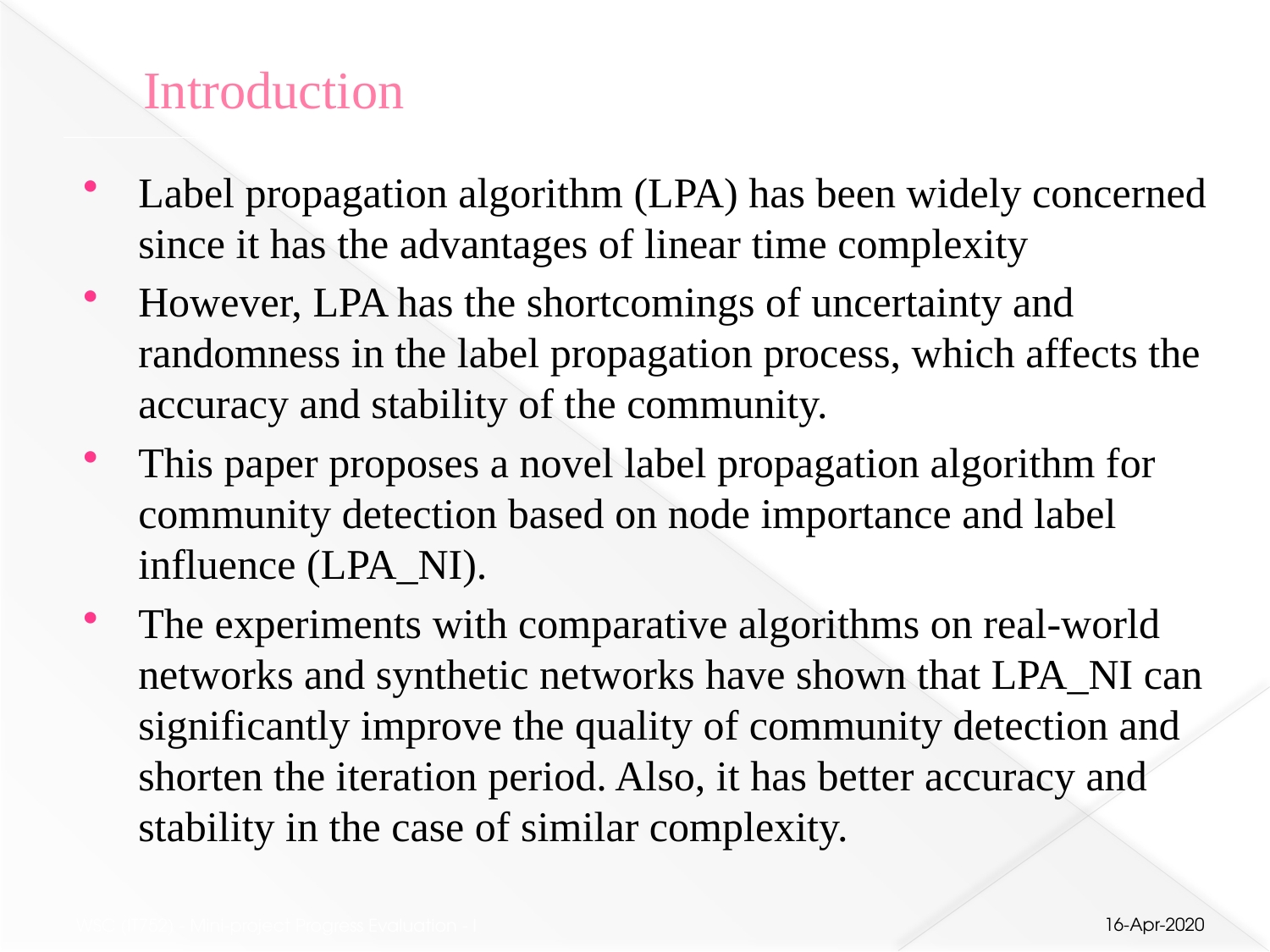

# Introduction
Label propagation algorithm (LPA) has been widely concerned since it has the advantages of linear time complexity
However, LPA has the shortcomings of uncertainty and randomness in the label propagation process, which affects the accuracy and stability of the community.
This paper proposes a novel label propagation algorithm for community detection based on node importance and label influence (LPA_NI).
The experiments with comparative algorithms on real-world networks and synthetic networks have shown that LPA_NI can significantly improve the quality of community detection and shorten the iteration period. Also, it has better accuracy and stability in the case of similar complexity.

16-Apr-2020
WSC (IT752) - Mini-project Progress Evaluation - I